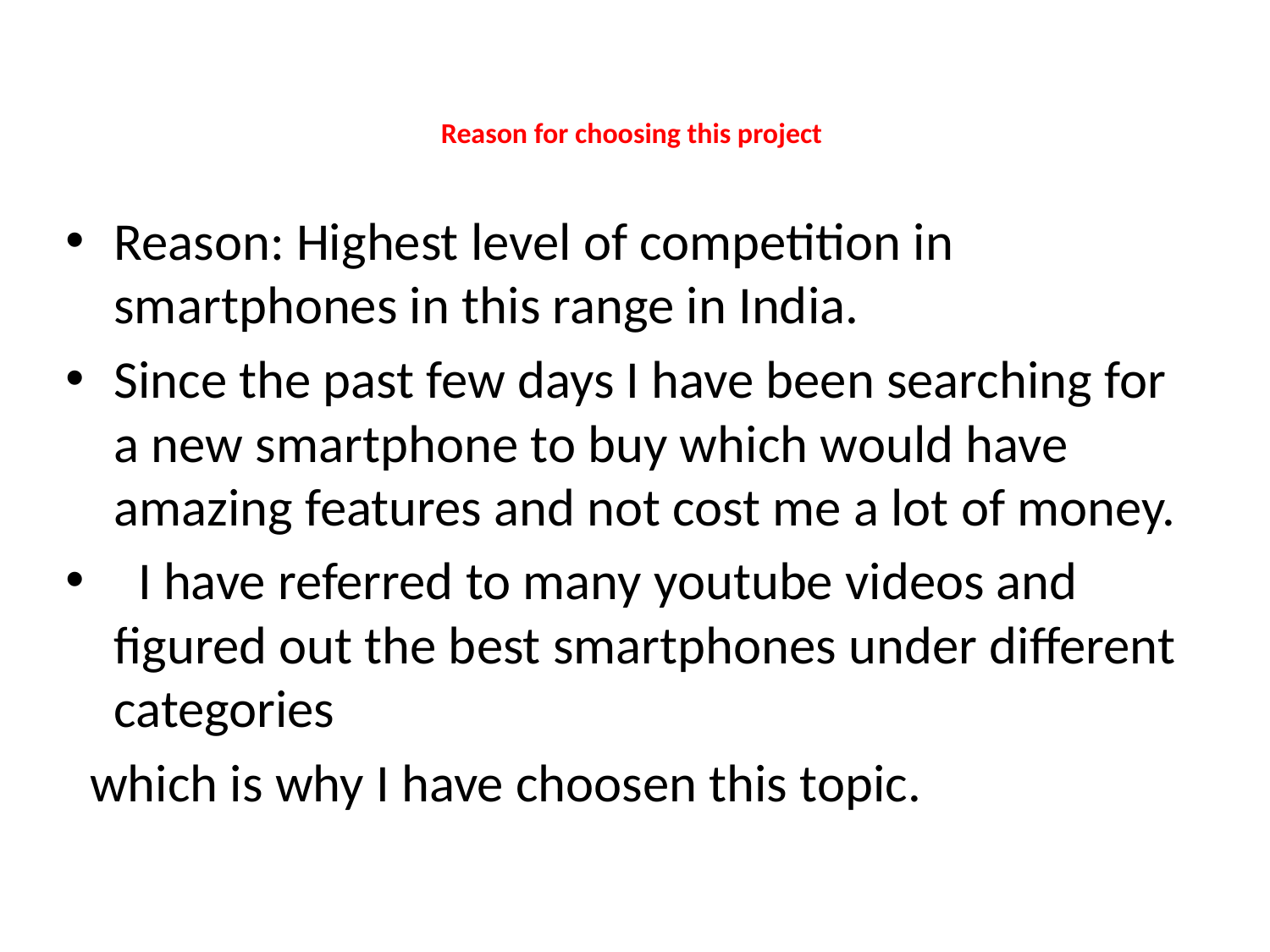

# Reason for choosing this project
Reason: Highest level of competition in smartphones in this range in India.
Since the past few days I have been searching for a new smartphone to buy which would have amazing features and not cost me a lot of money.
  I have referred to many youtube videos and figured out the best smartphones under different categories
  which is why I have choosen this topic.